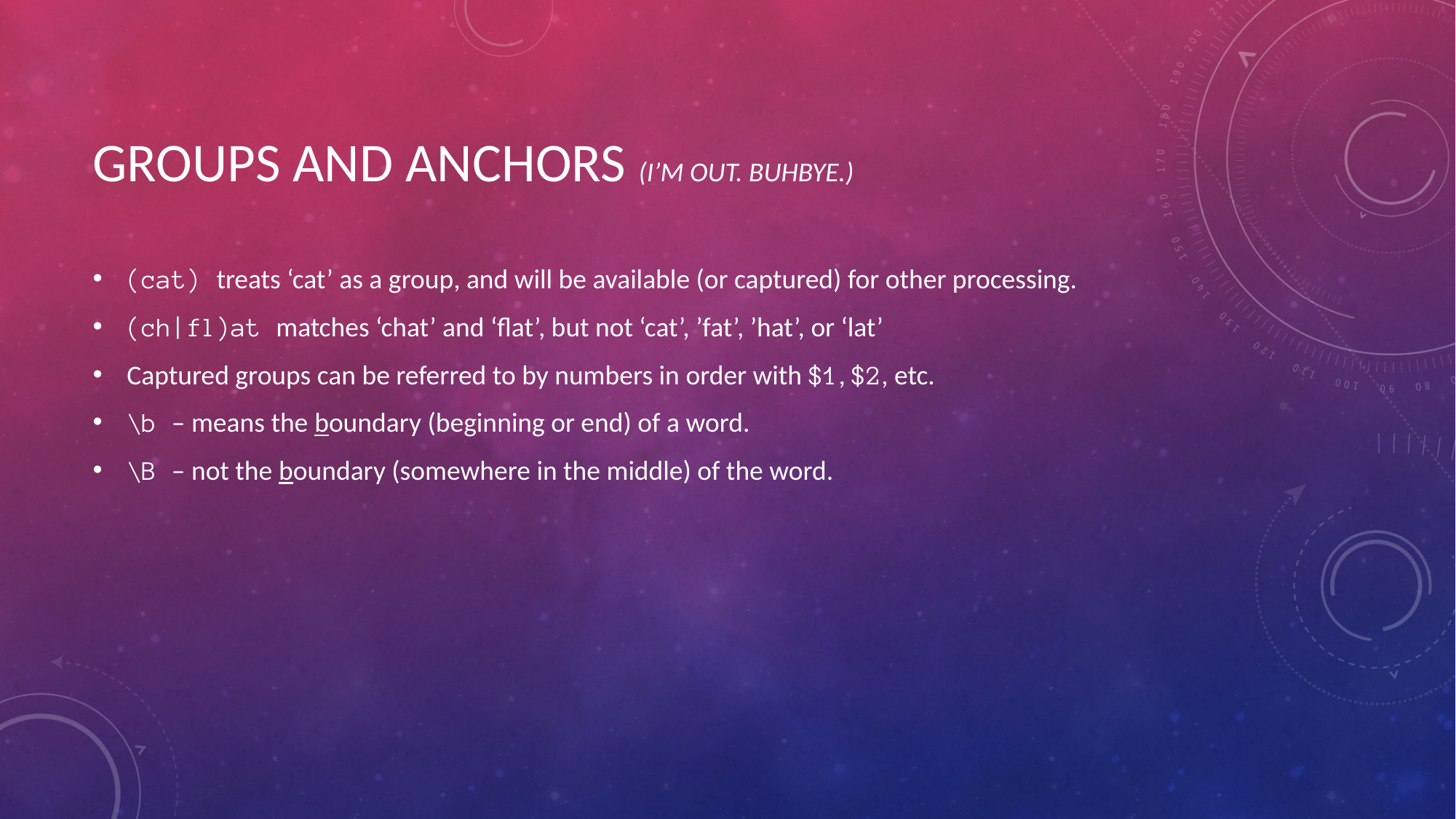

# Groups and anchors (I’m out. Buhbye.)
(cat) treats ‘cat’ as a group, and will be available (or captured) for other processing.
(ch|fl)at matches ‘chat’ and ‘flat’, but not ‘cat’, ’fat’, ’hat’, or ‘lat’
Captured groups can be referred to by numbers in order with $1, $2, etc.
\b – means the boundary (beginning or end) of a word.
\B – not the boundary (somewhere in the middle) of the word.